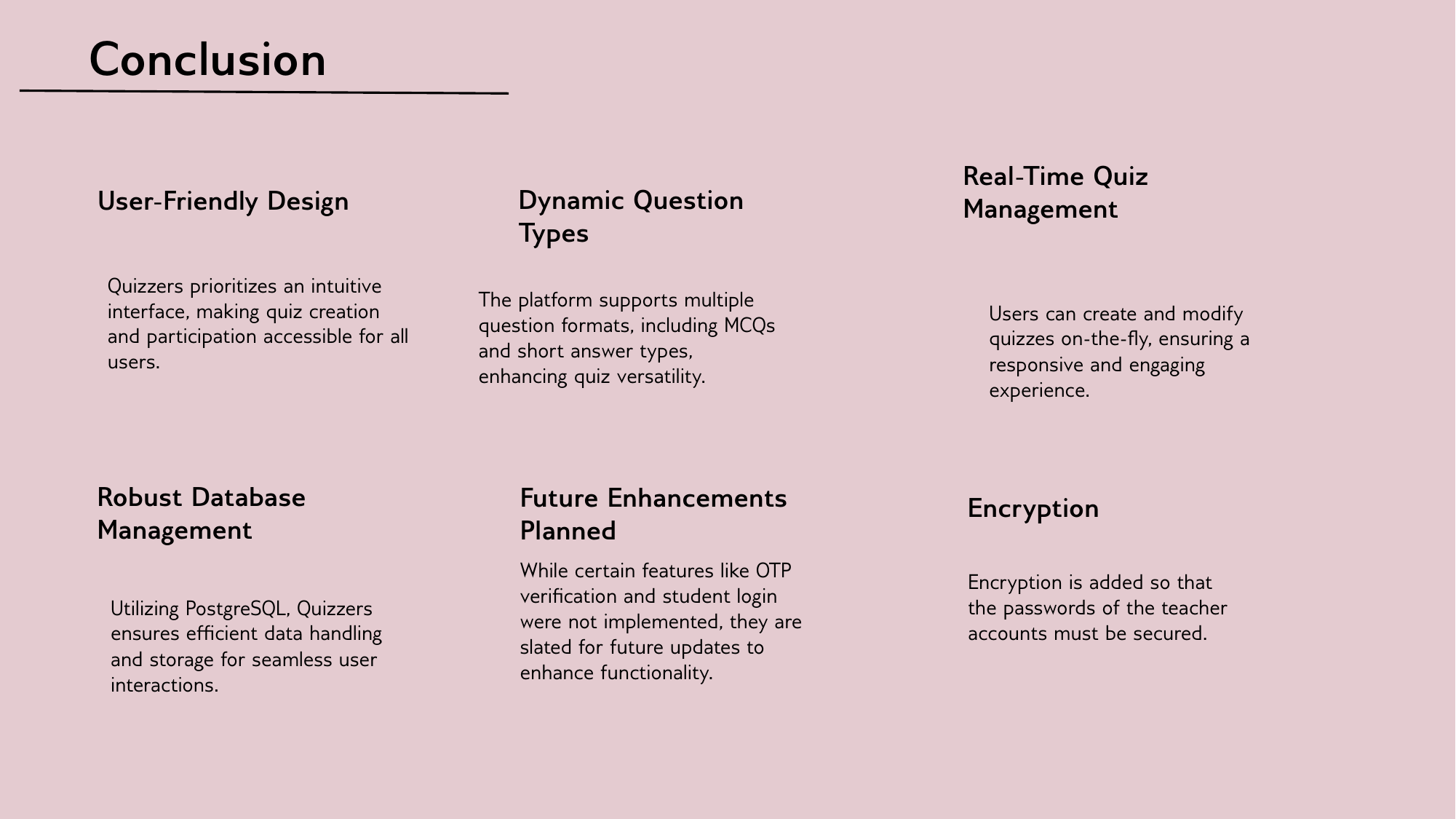

Conclusion
Real-Time Quiz Management
Dynamic Question Types
User-Friendly Design
Quizzers prioritizes an intuitive interface, making quiz creation and participation accessible for all users.
The platform supports multiple question formats, including MCQs and short answer types, enhancing quiz versatility.
Users can create and modify quizzes on-the-fly, ensuring a responsive and engaging experience.
Robust Database Management
Future Enhancements Planned
Encryption
While certain features like OTP verification and student login were not implemented, they are slated for future updates to enhance functionality.
Encryption is added so that the passwords of the teacher accounts must be secured.
Utilizing PostgreSQL, Quizzers ensures efficient data handling and storage for seamless user interactions.